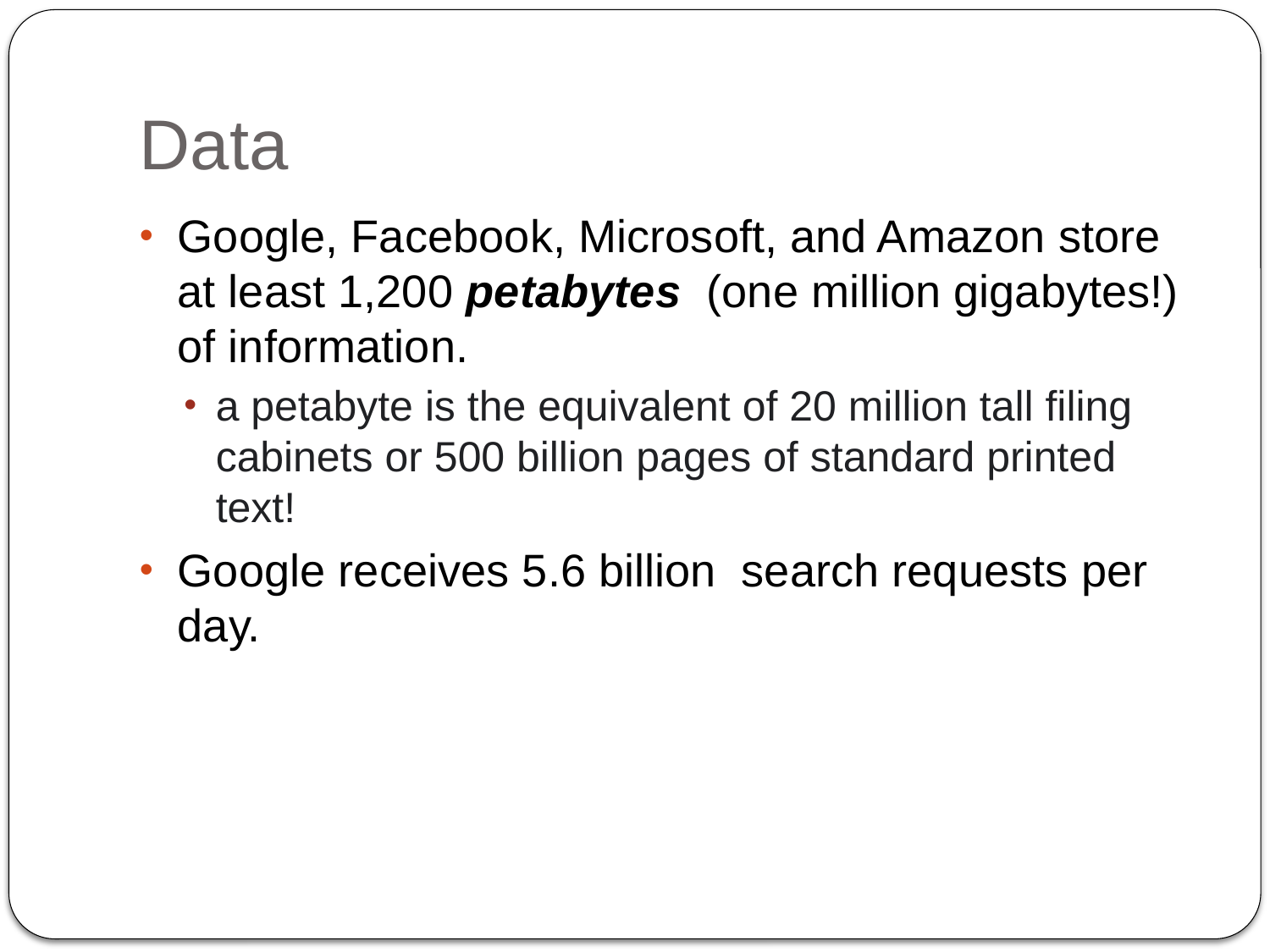

# Data
Google, Facebook, Microsoft, and Amazon store at least 1,200 petabytes  (one million gigabytes!) of information.
a petabyte is the equivalent of 20 million tall filing cabinets or 500 billion pages of standard printed text!
Google receives 5.6 billion  search requests per day.